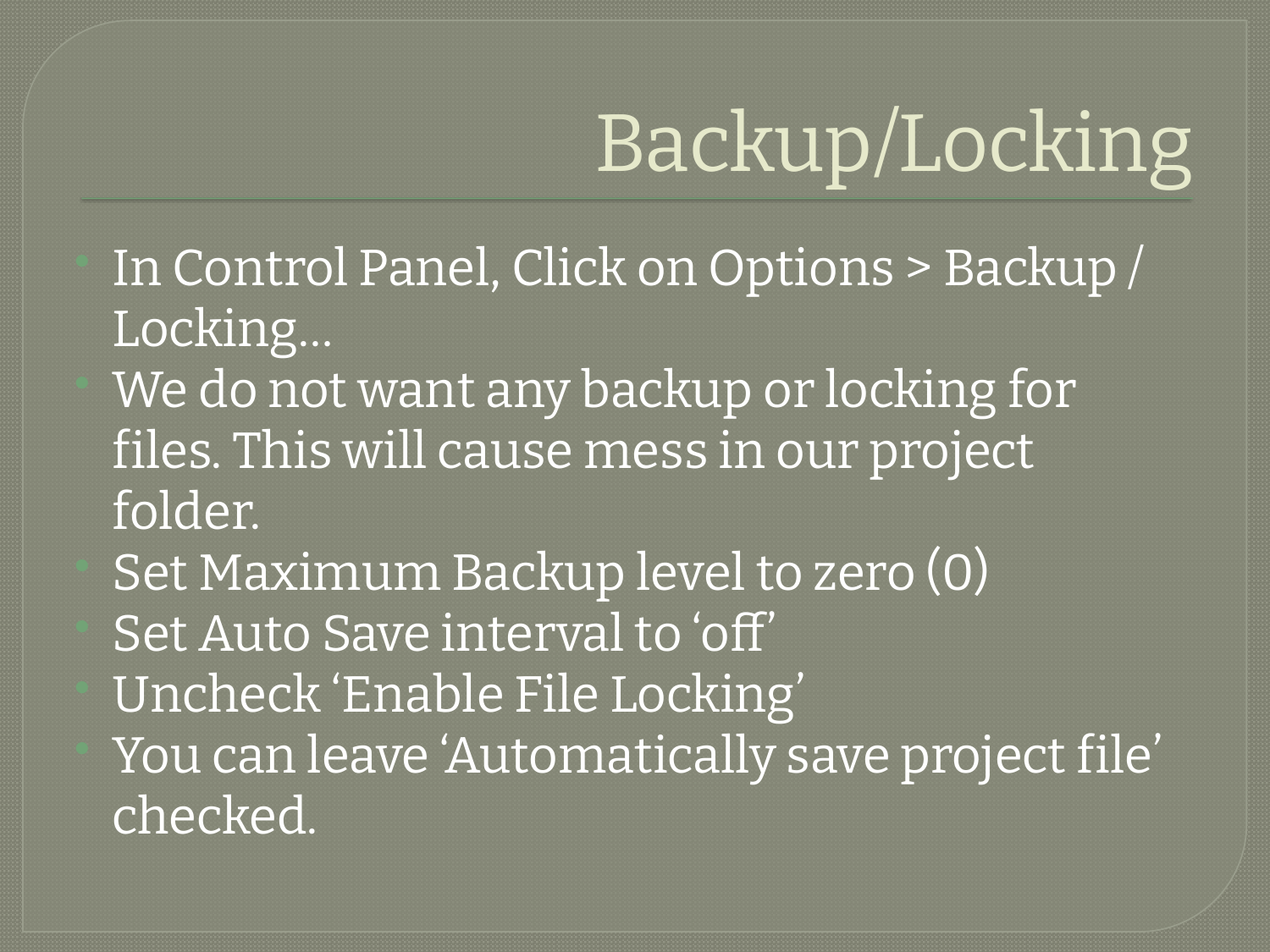

# Backup/Locking
In Control Panel, Click on Options > Backup / Locking…
We do not want any backup or locking for files. This will cause mess in our project folder.
Set Maximum Backup level to zero (0)
Set Auto Save interval to ‘off’
Uncheck ‘Enable File Locking’
You can leave ‘Automatically save project file’ checked.